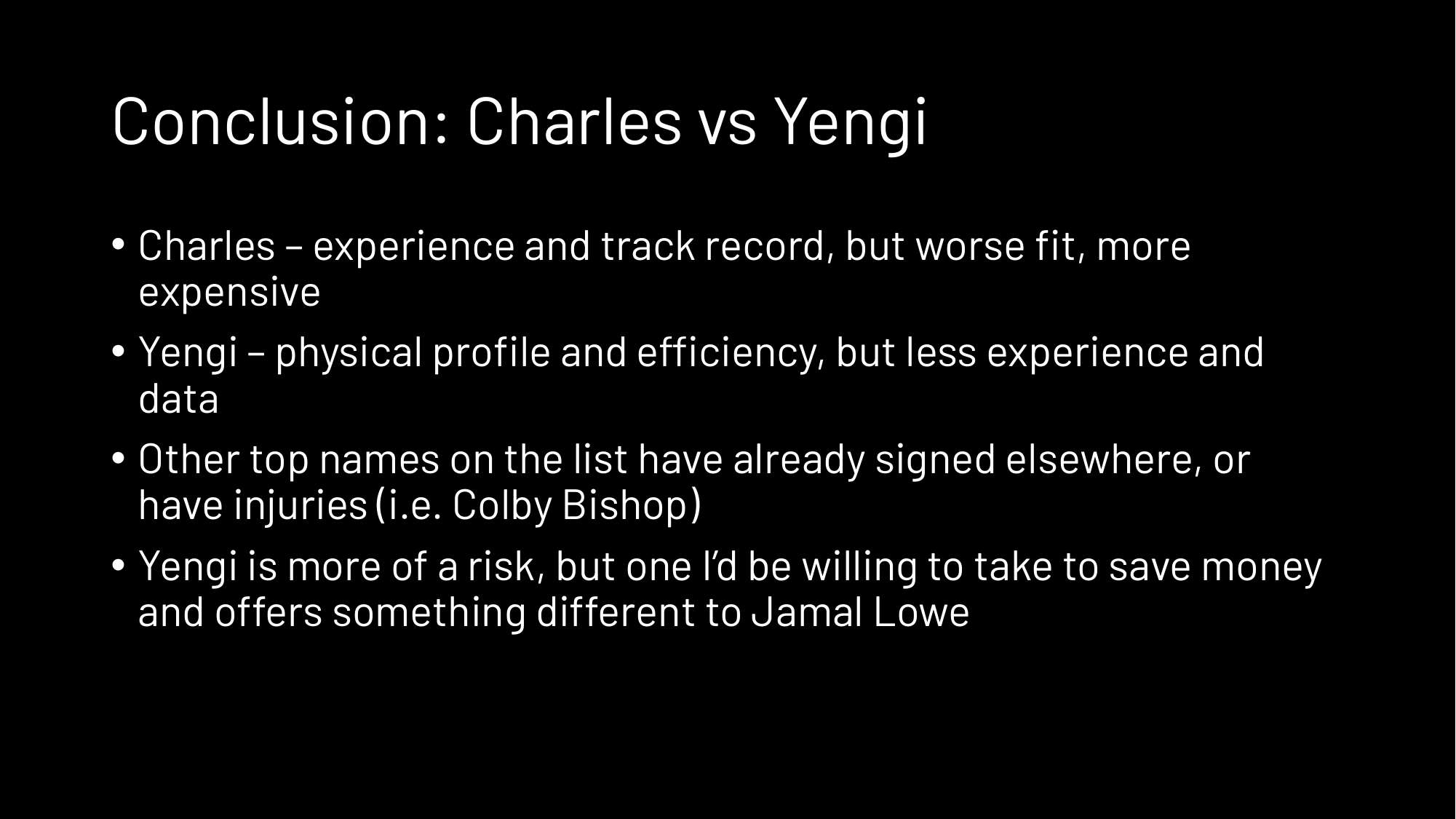

# Conclusion: Charles vs Yengi
Charles – experience and track record, but worse fit, more expensive
Yengi – physical profile and efficiency, but less experience and data
Other top names on the list have already signed elsewhere, or have injuries (i.e. Colby Bishop)
Yengi is more of a risk, but one I’d be willing to take to save money and offers something different to Jamal Lowe